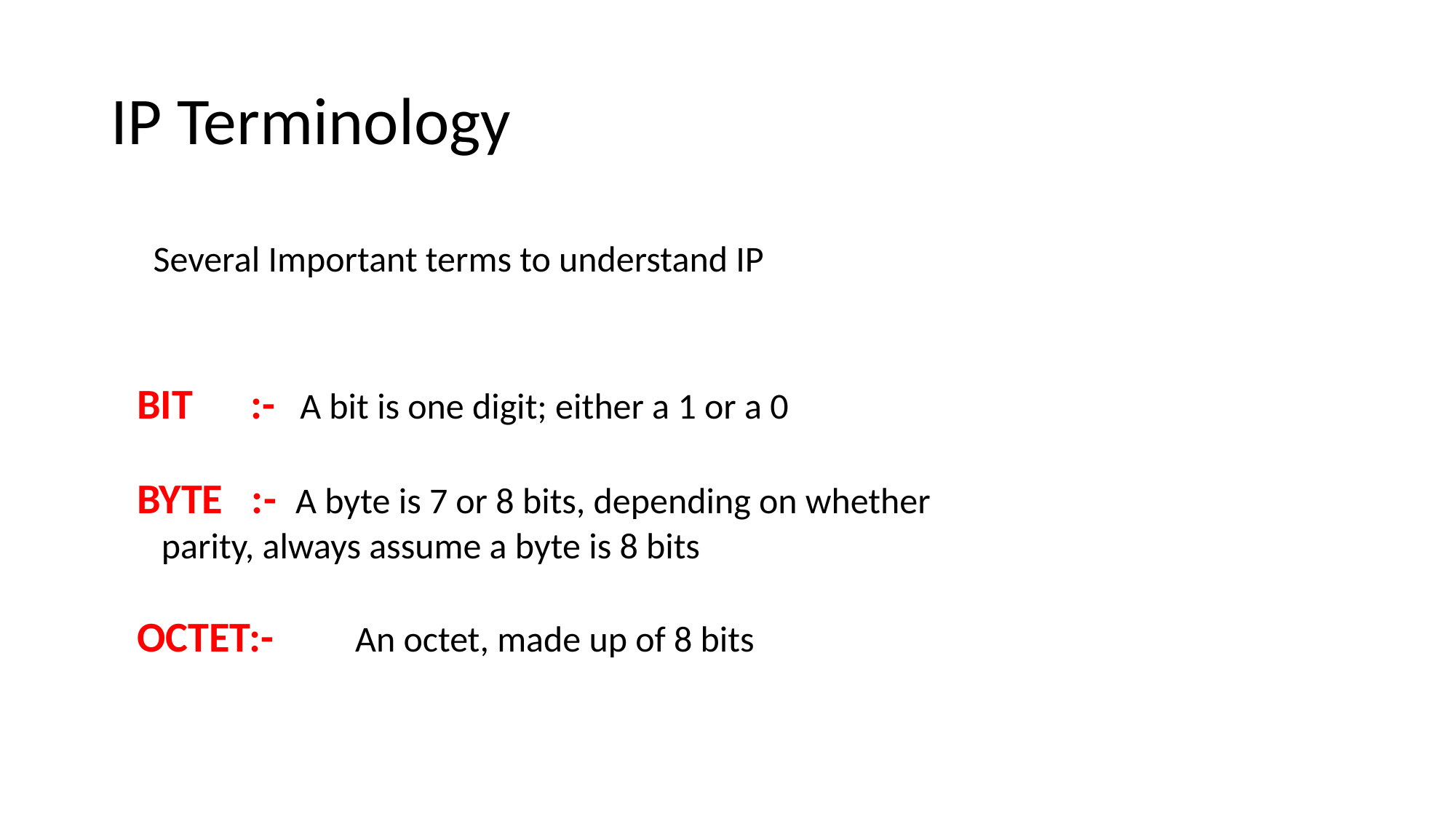

# IP Terminology
Several Important terms to understand IP
BIT      :-    A bit is one digit; either a 1 or a 0

BYTE   :-  A byte is 7 or 8 bits, depending on whether 	         parity, always assume a byte is 8 bits

OCTET:-	An octet, made up of 8 bits